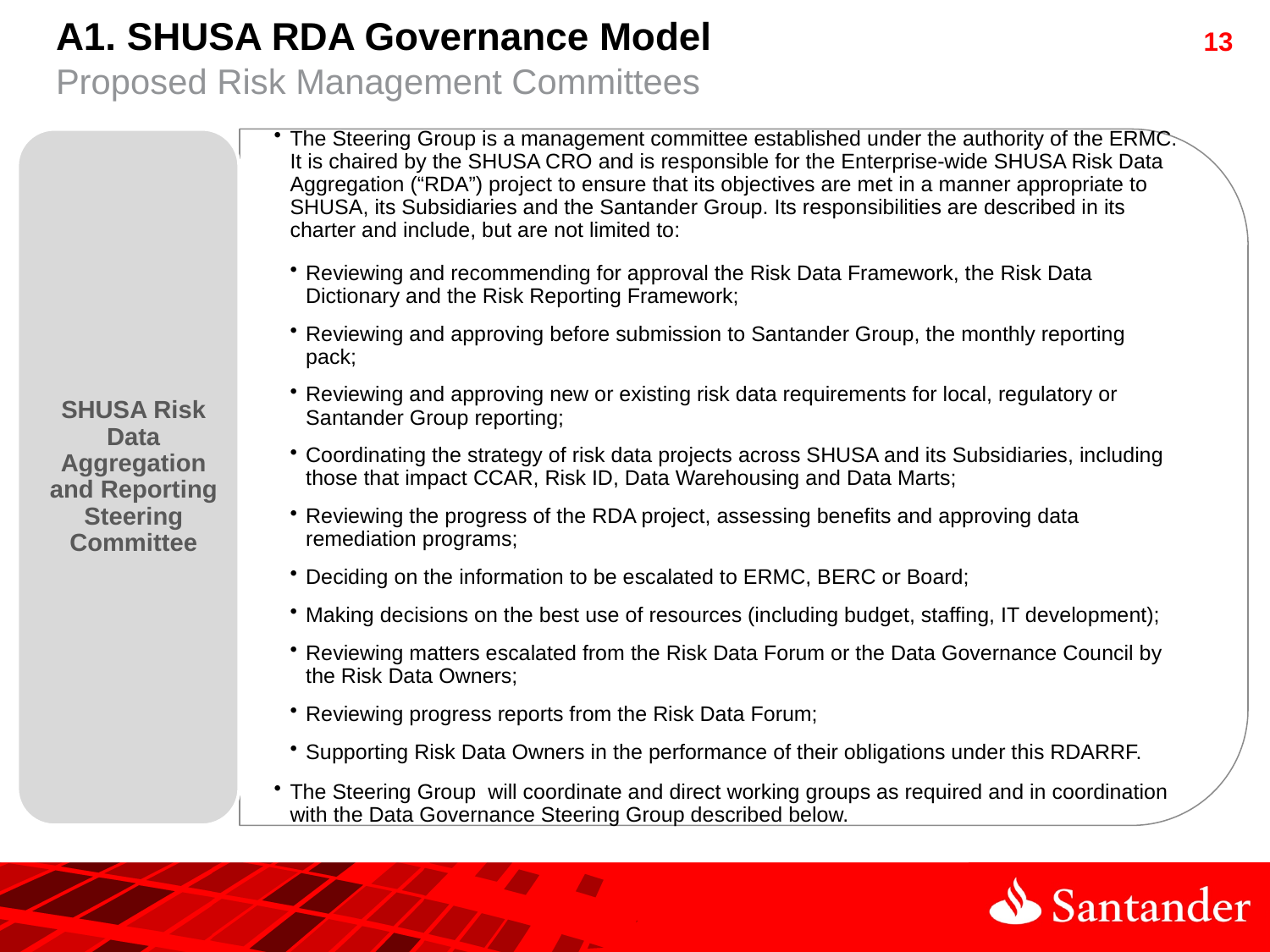

A1. SHUSA RDA Governance Model
Proposed Risk Management Committees
The Steering Group is a management committee established under the authority of the ERMC. It is chaired by the SHUSA CRO and is responsible for the Enterprise-wide SHUSA Risk Data Aggregation (“RDA”) project to ensure that its objectives are met in a manner appropriate to SHUSA, its Subsidiaries and the Santander Group. Its responsibilities are described in its charter and include, but are not limited to:

Reviewing and recommending for approval the Risk Data Framework, the Risk Data Dictionary and the Risk Reporting Framework;

Reviewing and approving before submission to Santander Group, the monthly reporting pack;

Reviewing and approving new or existing risk data requirements for local, regulatory or Santander Group reporting;

Coordinating the strategy of risk data projects across SHUSA and its Subsidiaries, including those that impact CCAR, Risk ID, Data Warehousing and Data Marts;

Reviewing the progress of the RDA project, assessing benefits and approving data remediation programs;

Deciding on the information to be escalated to ERMC, BERC or Board;

Making decisions on the best use of resources (including budget, staffing, IT development);

Reviewing matters escalated from the Risk Data Forum or the Data Governance Council by the Risk Data Owners;

Reviewing progress reports from the Risk Data Forum;

Supporting Risk Data Owners in the performance of their obligations under this RDARRF.

The Steering Group  will coordinate and direct working groups as required and in coordination with the Data Governance Steering Group described below.
SHUSA Risk Data Aggregation and Reporting Steering Committee